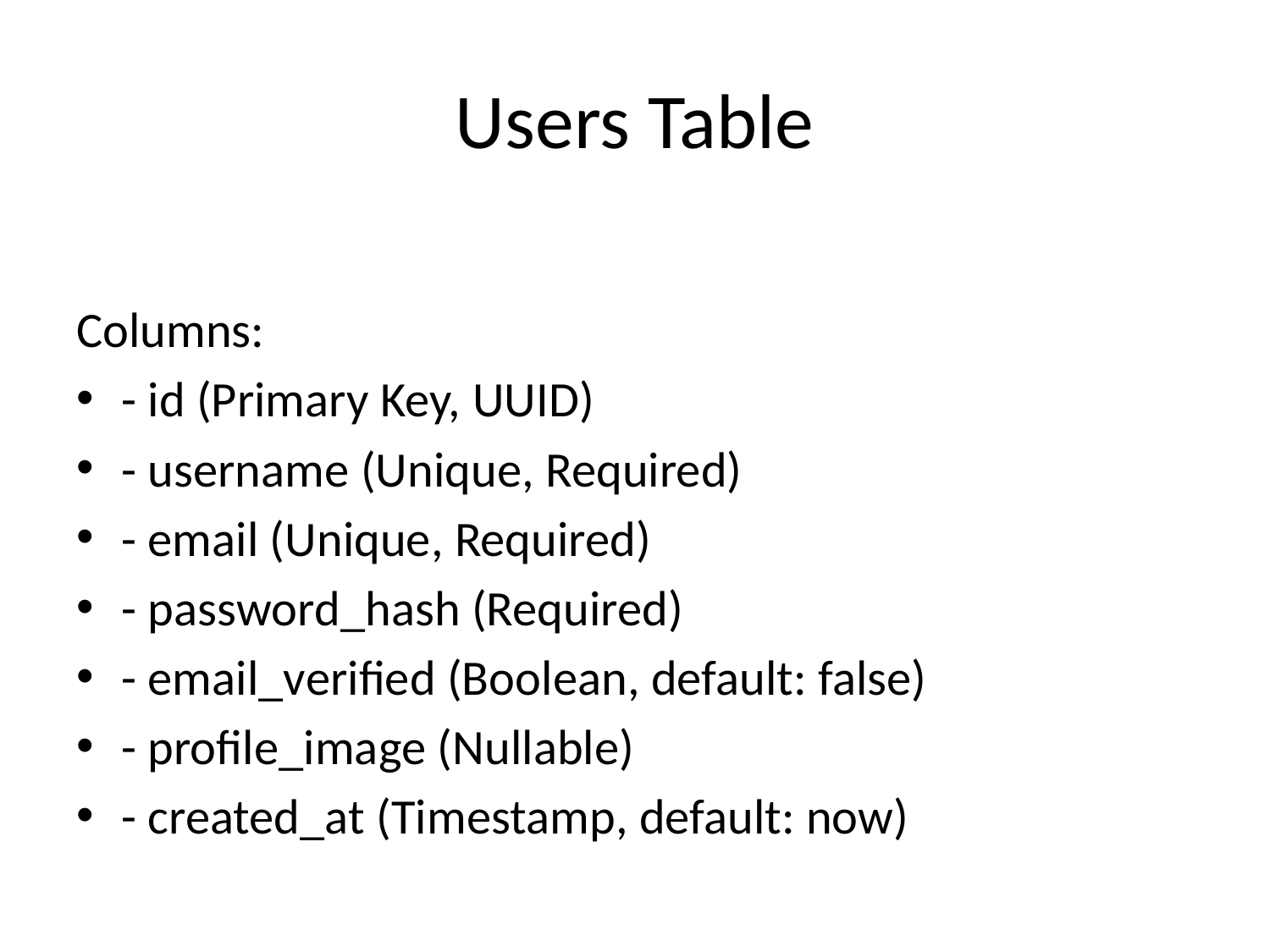

# Users Table

Columns:
- id (Primary Key, UUID)
- username (Unique, Required)
- email (Unique, Required)
- password_hash (Required)
- email_verified (Boolean, default: false)
- profile_image (Nullable)
- created_at (Timestamp, default: now)